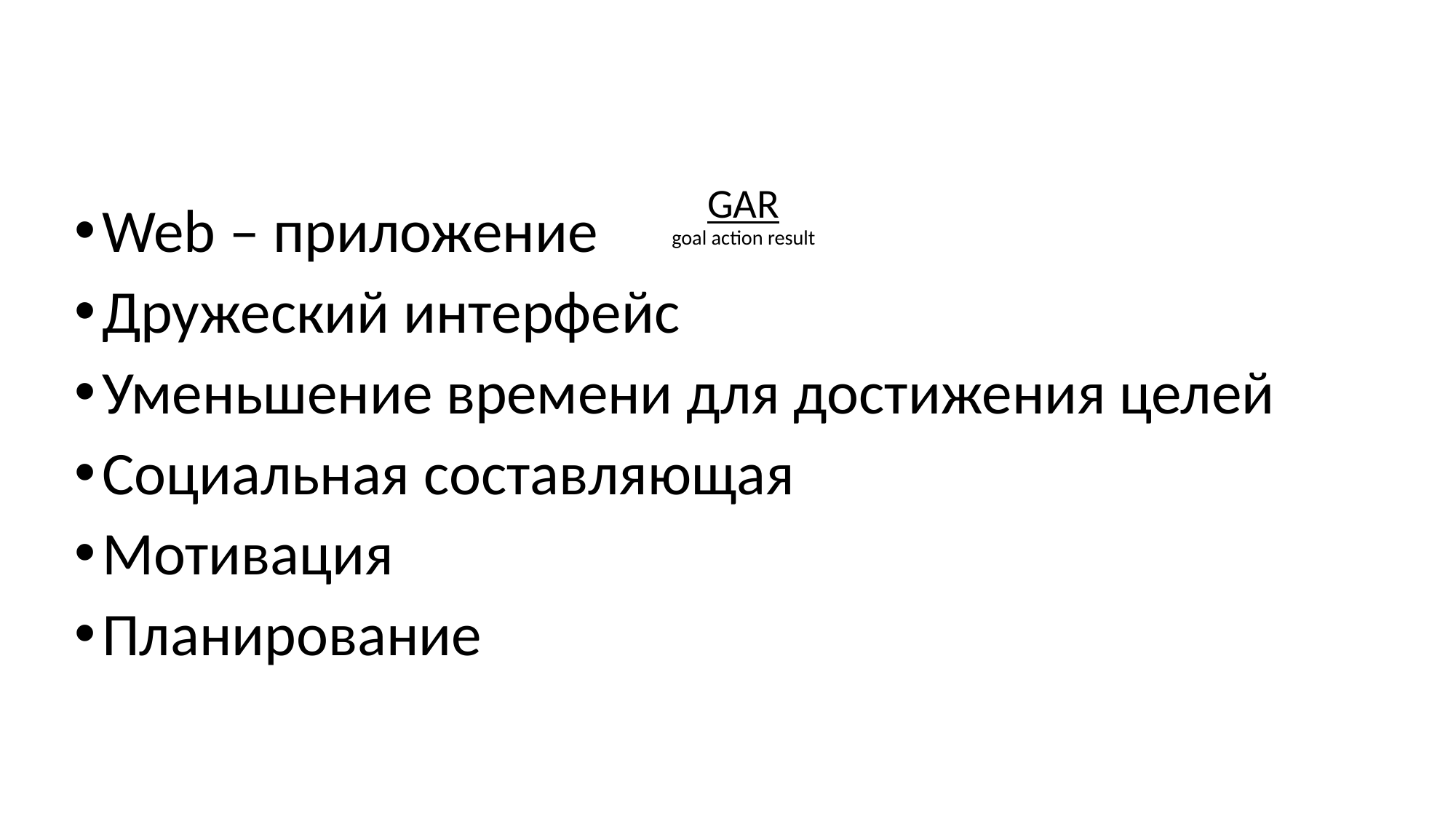

# GAR goal action result
Web – приложение
Дружеский интерфейс
Уменьшение времени для достижения целей
Социальная составляющая
Мотивация
Планирование